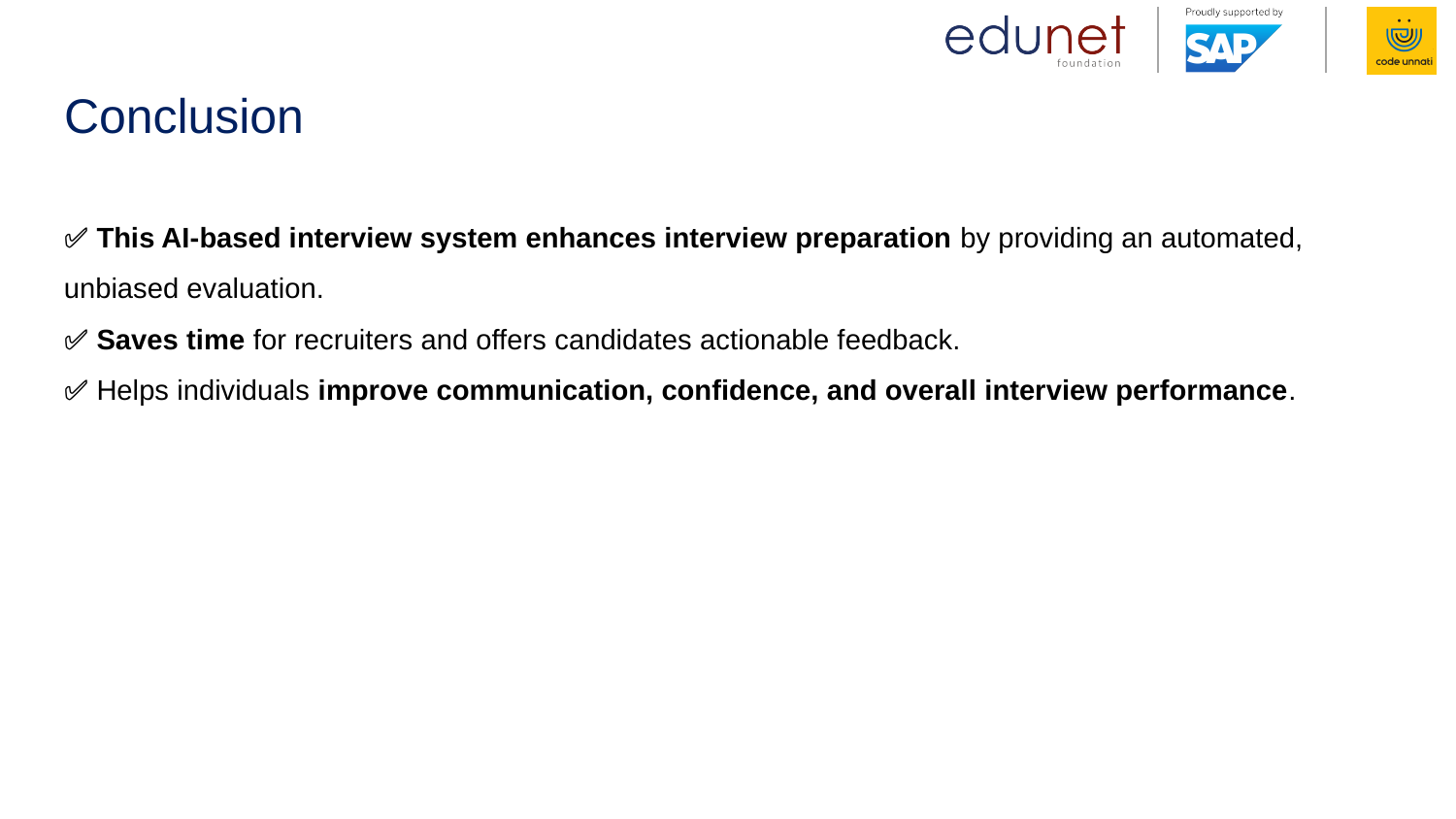

# Conclusion
✅ This AI-based interview system enhances interview preparation by providing an automated, unbiased evaluation.
✅ Saves time for recruiters and offers candidates actionable feedback.
✅ Helps individuals improve communication, confidence, and overall interview performance.